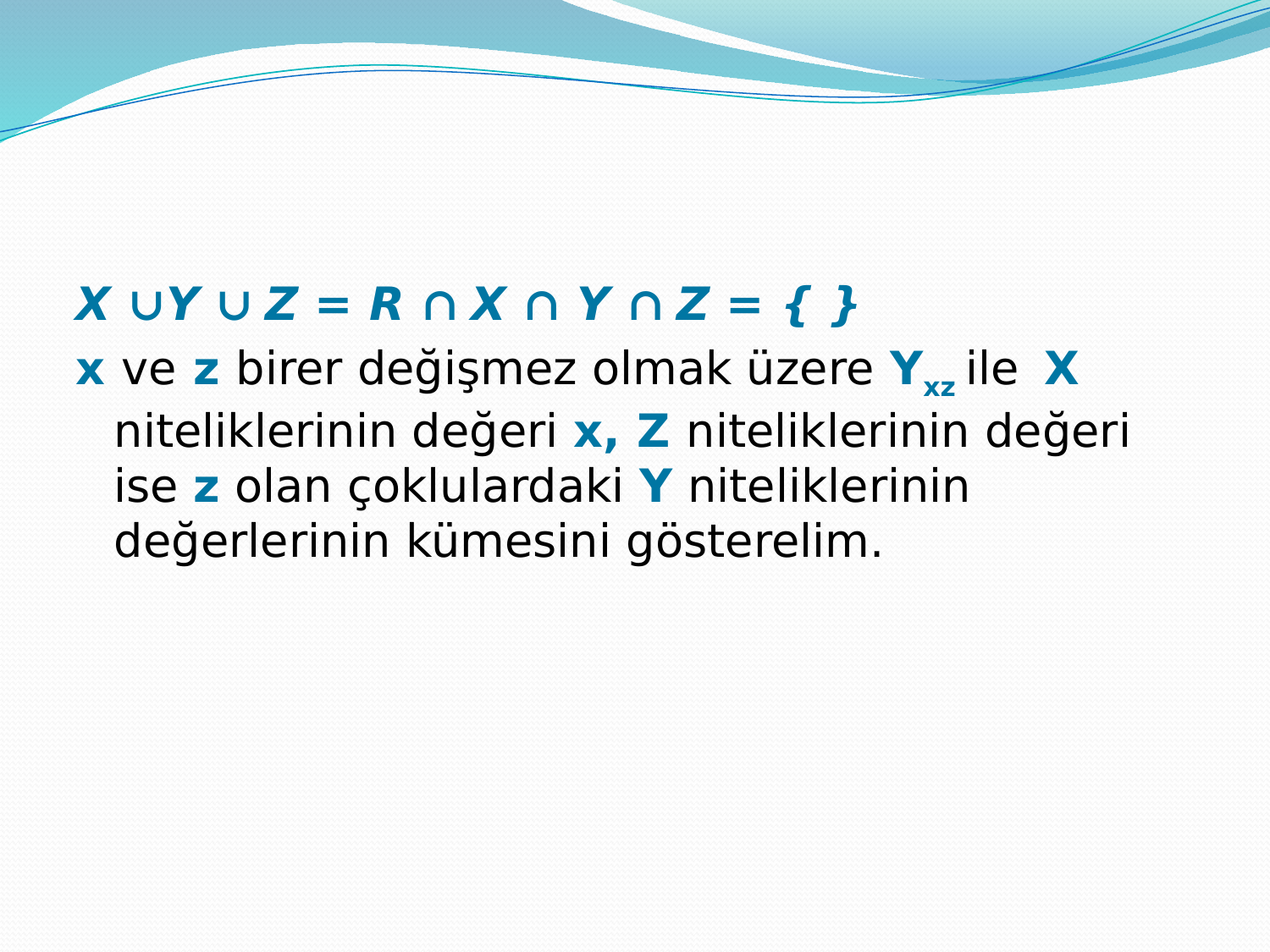

#
X ∪Y ∪ Z = R ∩ X ∩ Y ∩ Z = { }
x ve z birer değişmez olmak üzere Yxz ile  X niteliklerinin değeri x, Z niteliklerinin değeri ise z olan çoklulardaki Y niteliklerinin değerlerinin kümesini gösterelim.